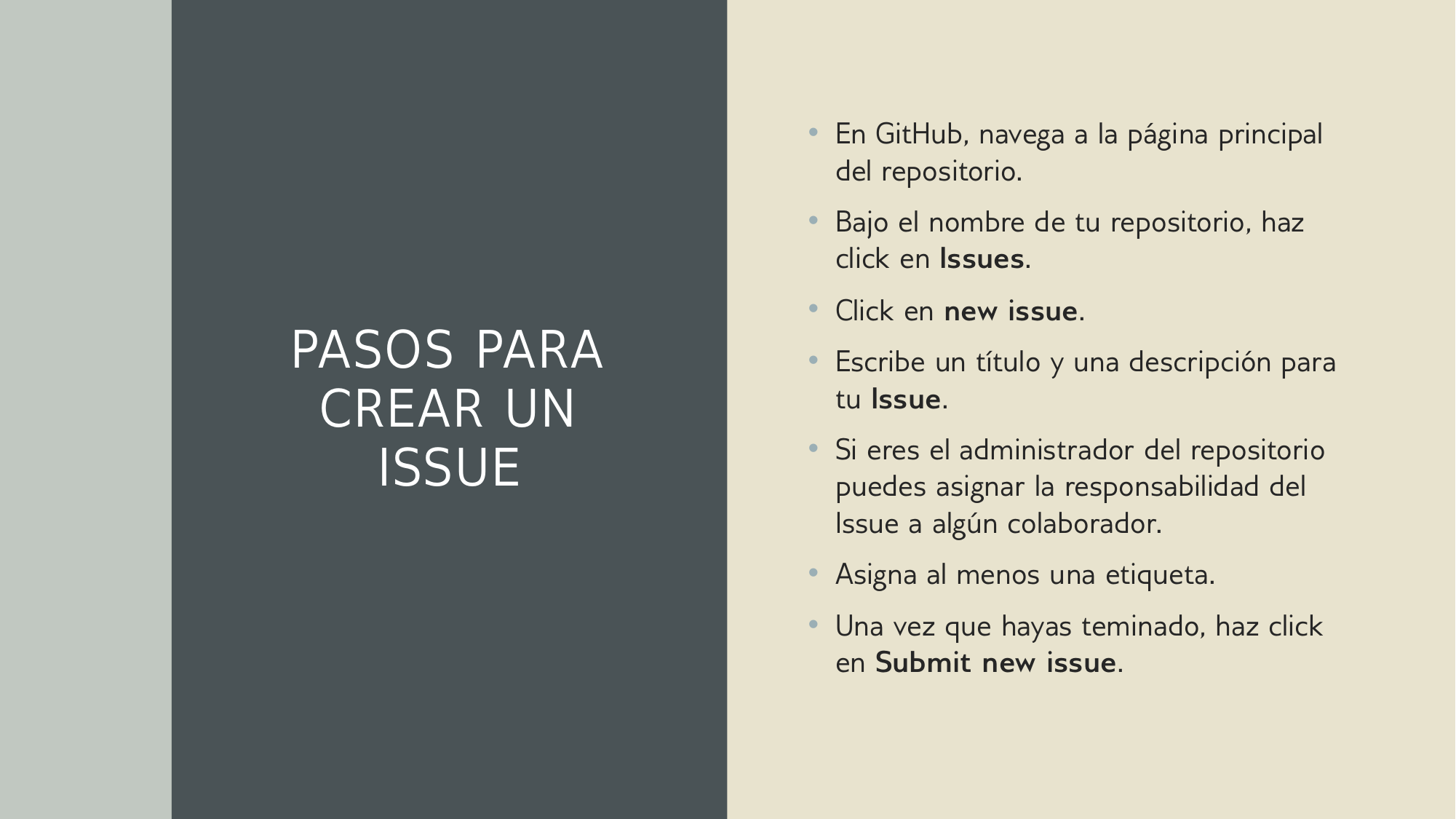

En GitHub, navega a la página principal del repositorio.
Bajo el nombre de tu repositorio, haz click en Issues.
Click en new issue.
Escribe un título y una descripción para tu Issue.
Si eres el administrador del repositorio puedes asignar la responsabilidad del Issue a algún colaborador.
Asigna al menos una etiqueta.
Una vez que hayas teminado, haz click en Submit new issue.

# Pasos para crear un issue